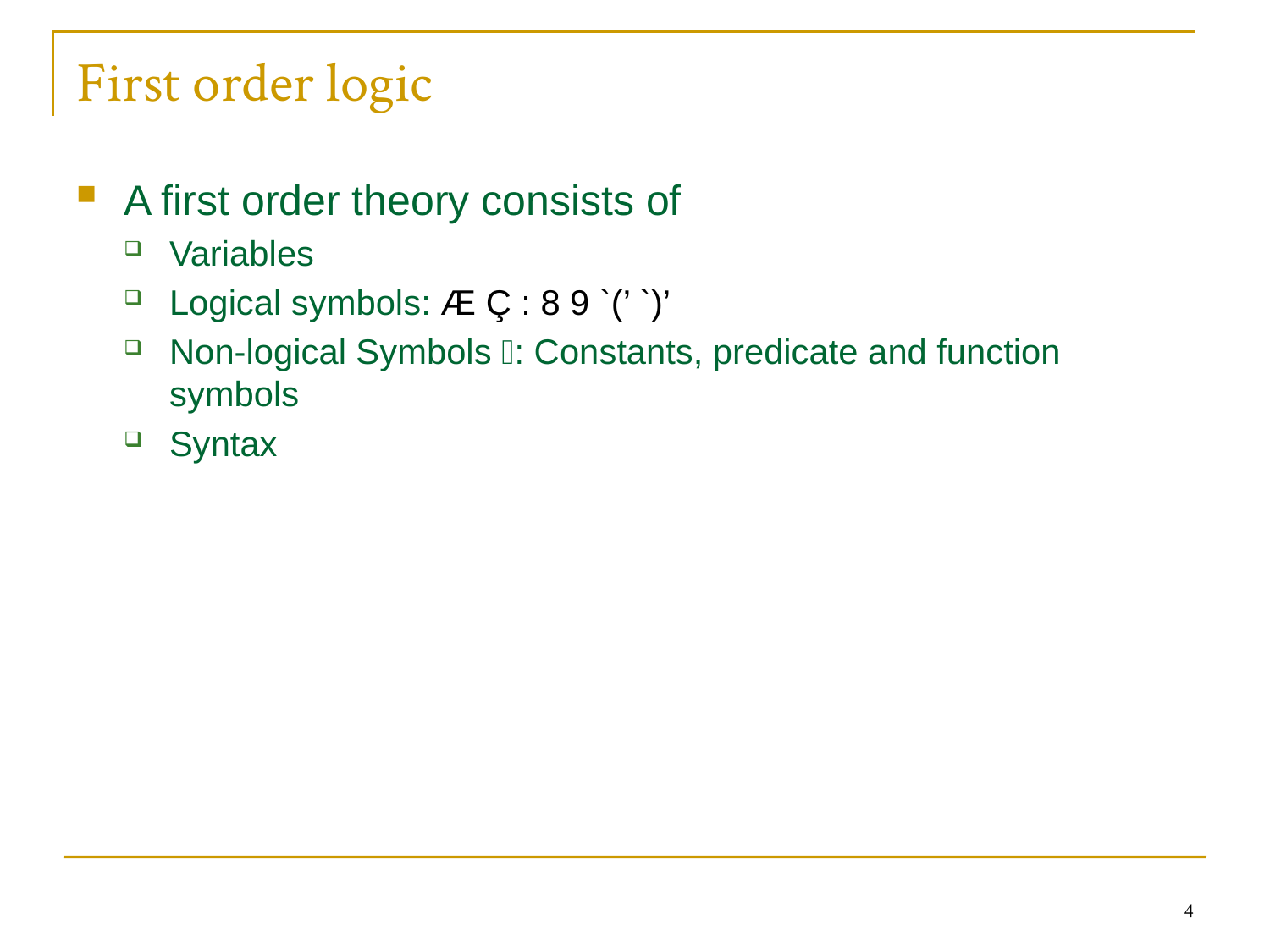

# First order logic
A first order theory consists of
Variables
Logical symbols: Æ Ç : 8 9 `(’ `)’
Non-logical Symbols ∑: Constants, predicate and function symbols
Syntax
4